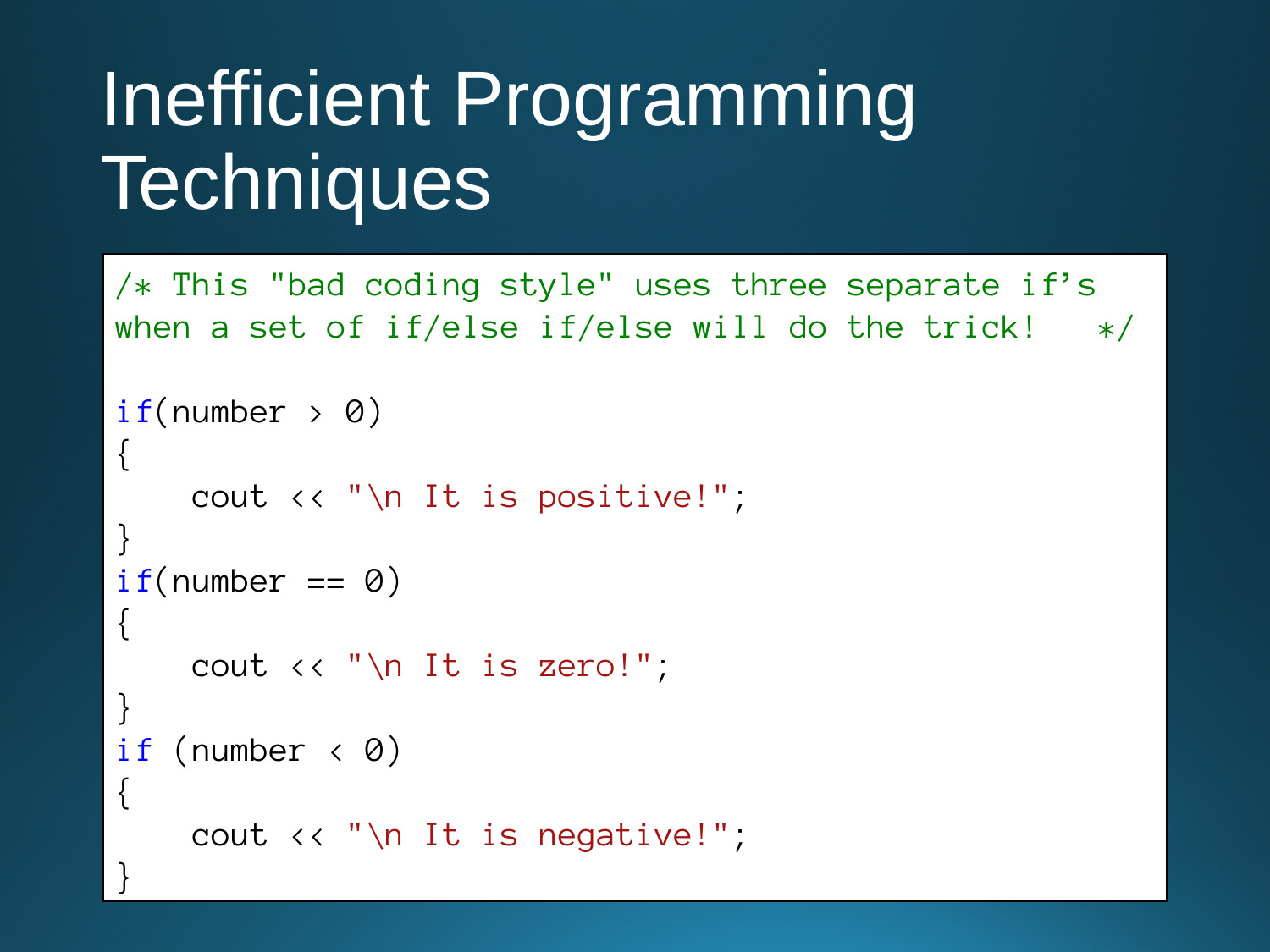

# Inefficient Programming Techniques
/* This "bad coding style" uses three separate if’s when a set of if/else if/else will do the trick!   */

if(number > 0)
{
    cout << "\n It is positive!";
}
if(number == 0)
{
    cout << "\n It is zero!";
}
if (number < 0)
{
    cout << "\n It is negative!";
}